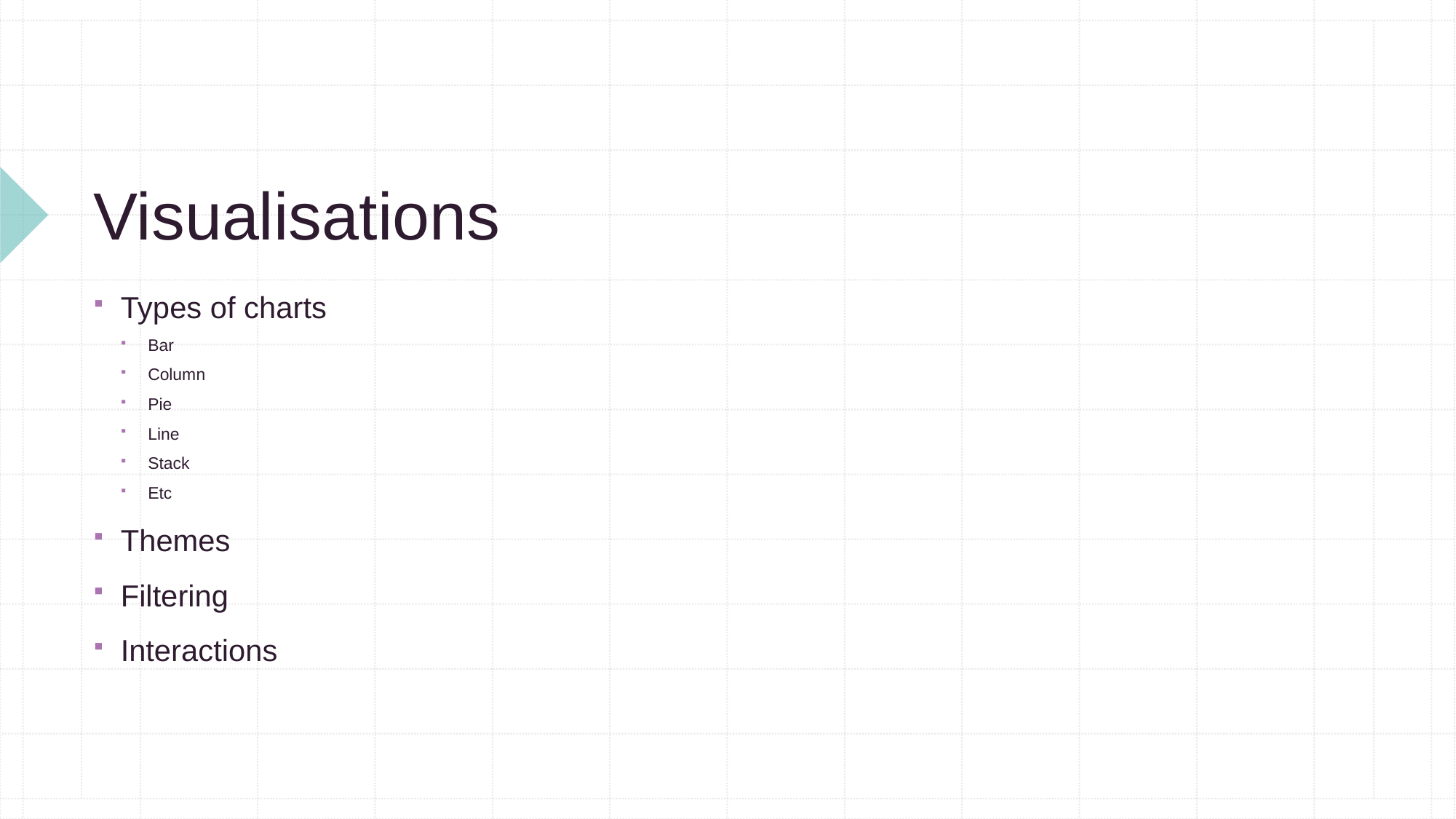

# Visualisations
Types of charts
Bar
Column
Pie
Line
Stack
Etc
Themes
Filtering
Interactions